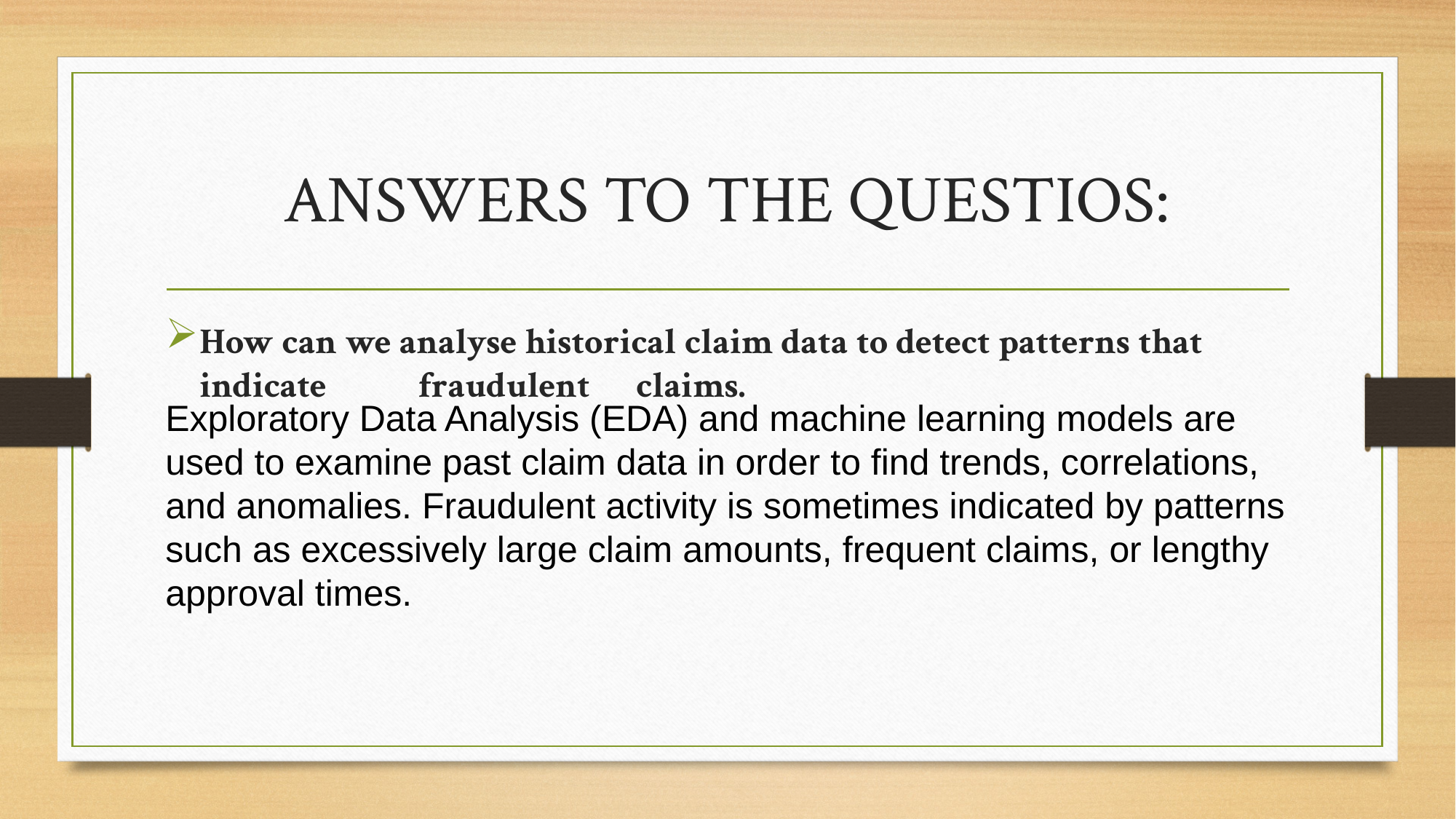

.

# ANSWERS TO THE QUESTIOS:
How can we analyse historical claim data to detect patterns that	indicate	fraudulent	claims.

Exploratory Data Analysis (EDA) and machine learning models are used to examine past claim data in order to find trends, correlations, and anomalies. Fraudulent activity is sometimes indicated by patterns such as excessively large claim amounts, frequent claims, or lengthy approval times.